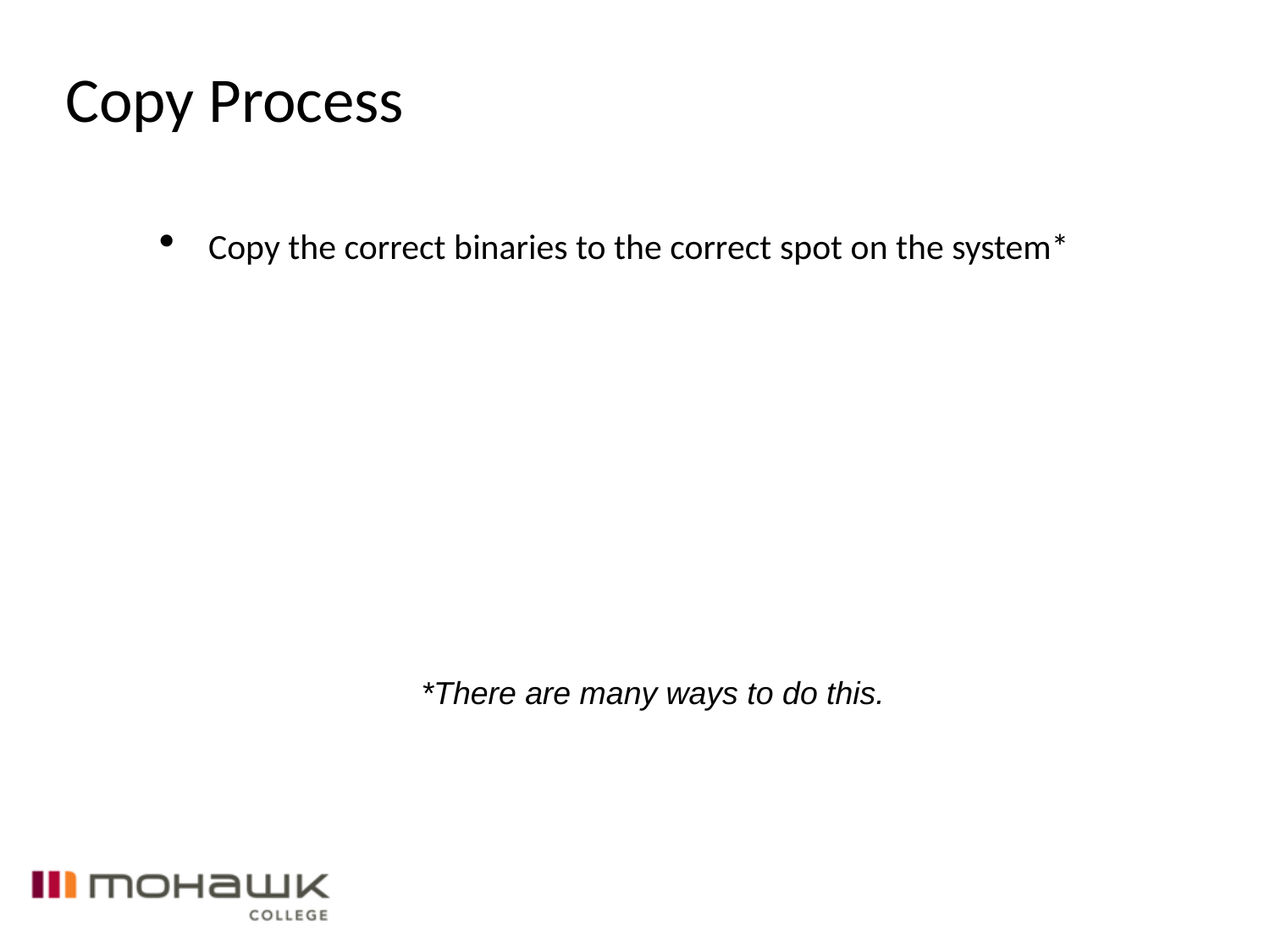

Copy Process
Copy the correct binaries to the correct spot on the system*

*There are many ways to do this.